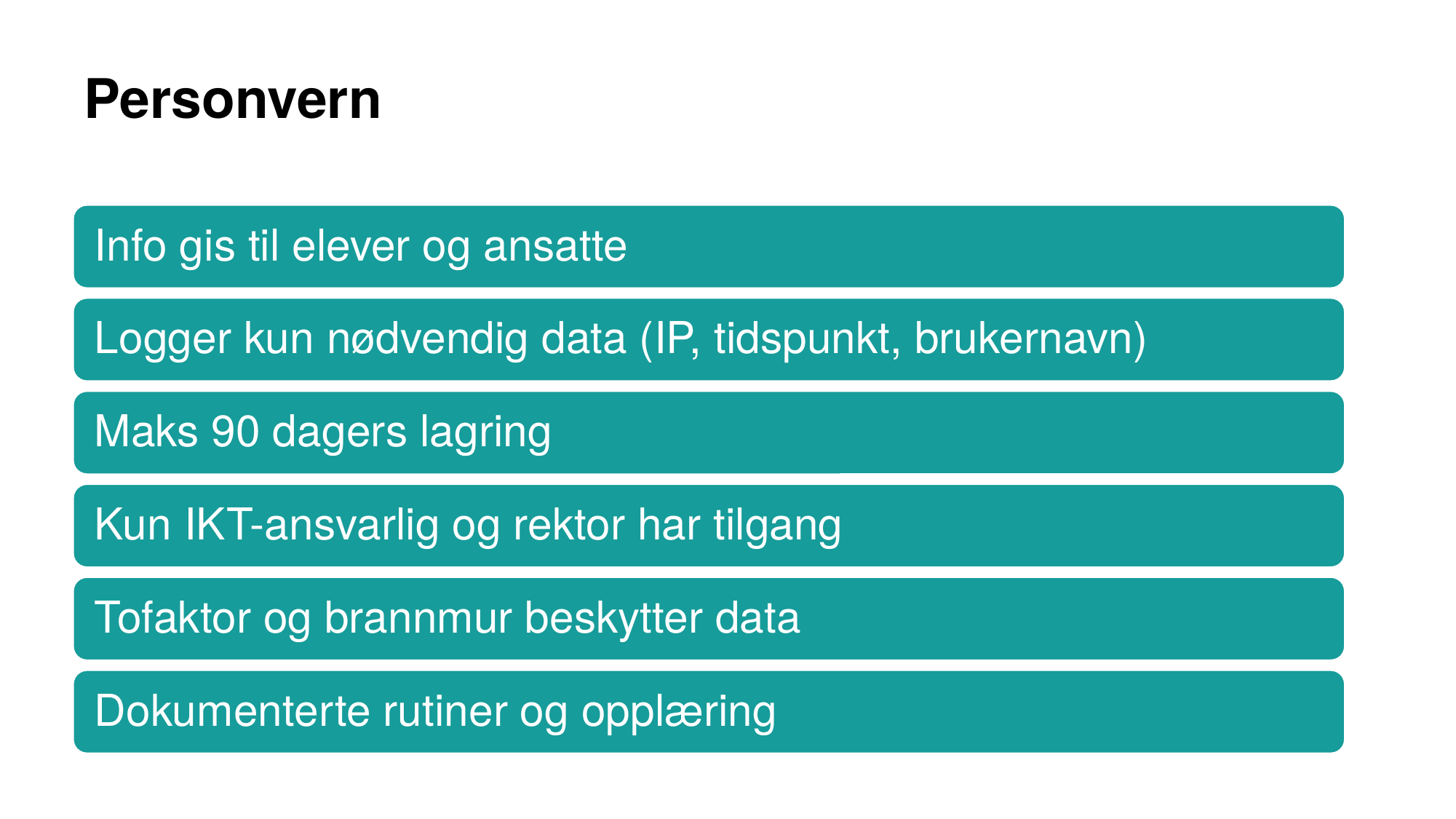

# Personvern
Info gis til elever og ansatte
Logger kun nødvendig data (IP, tidspunkt, brukernavn)
Maks 90 dagers lagring
Kun IKT-ansvarlig og rektor har tilgang
Tofaktor og brannmur beskytter data
Dokumenterte rutiner og opplæring